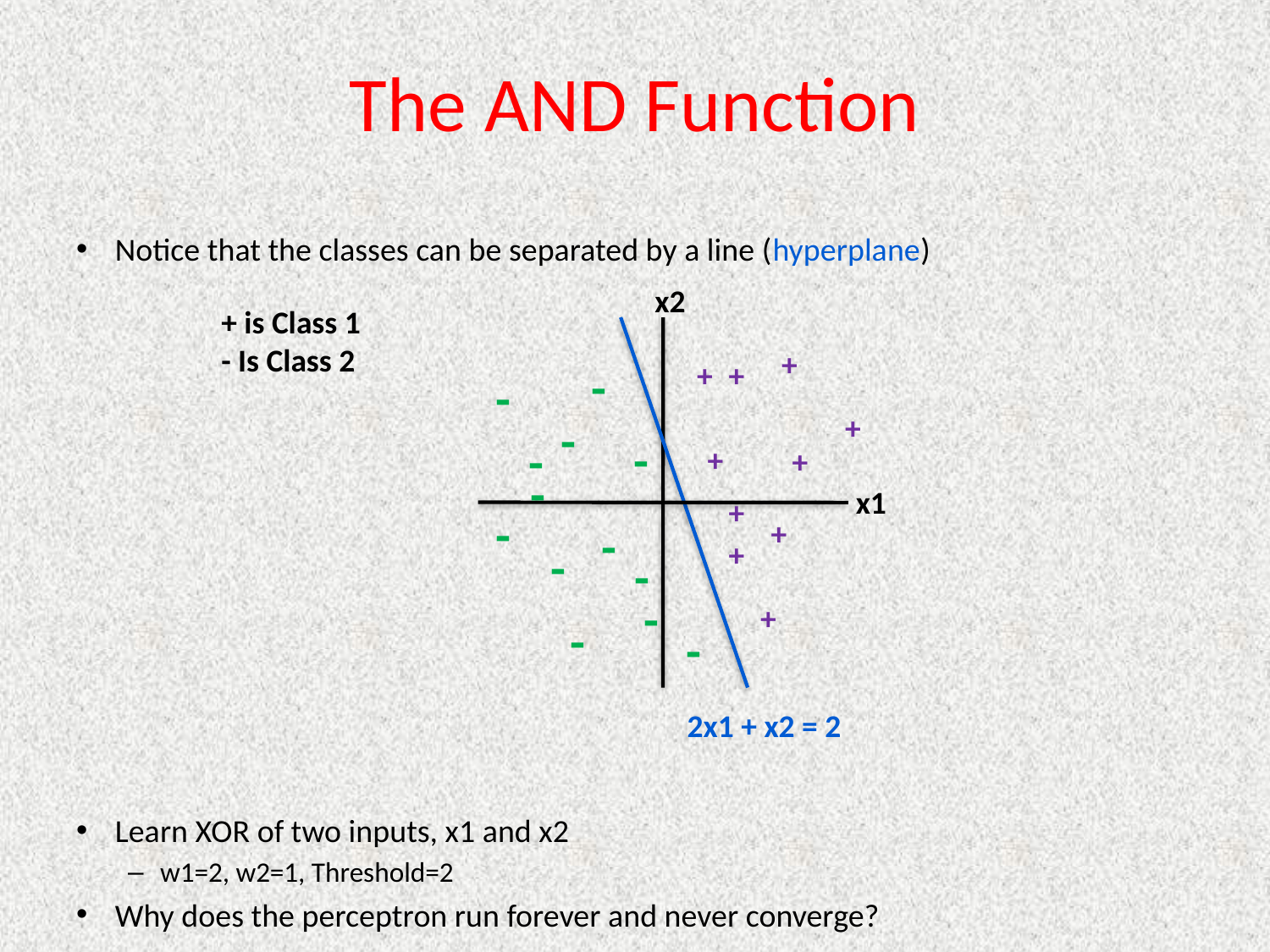

# The AND Function
Notice that the classes can be separated by a line (hyperplane)

Learn XOR of two inputs, x1 and x2
w1=2, w2=1, Threshold=2
Why does the perceptron run forever and never converge?

x2
+
+
+
-
-
+
-
-
-
+
+
-
x1
+
-
+
-
+
-
-
-
+
-
+ is Class 1
- Is Class 2
-
2x1 + x2 = 2